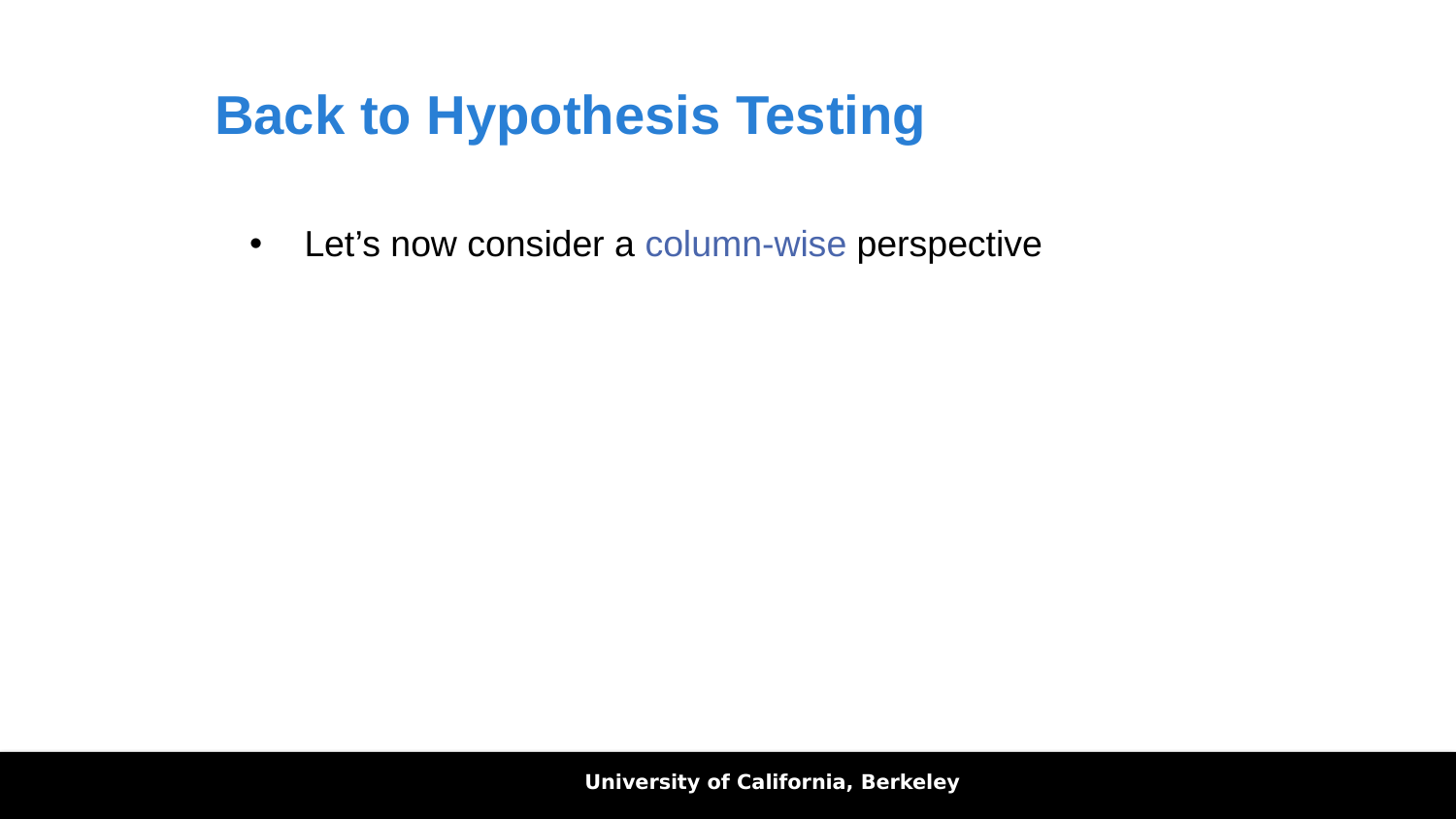

# Back to Hypothesis Testing
Let’s now consider a column-wise perspective

University of California, Berkeley